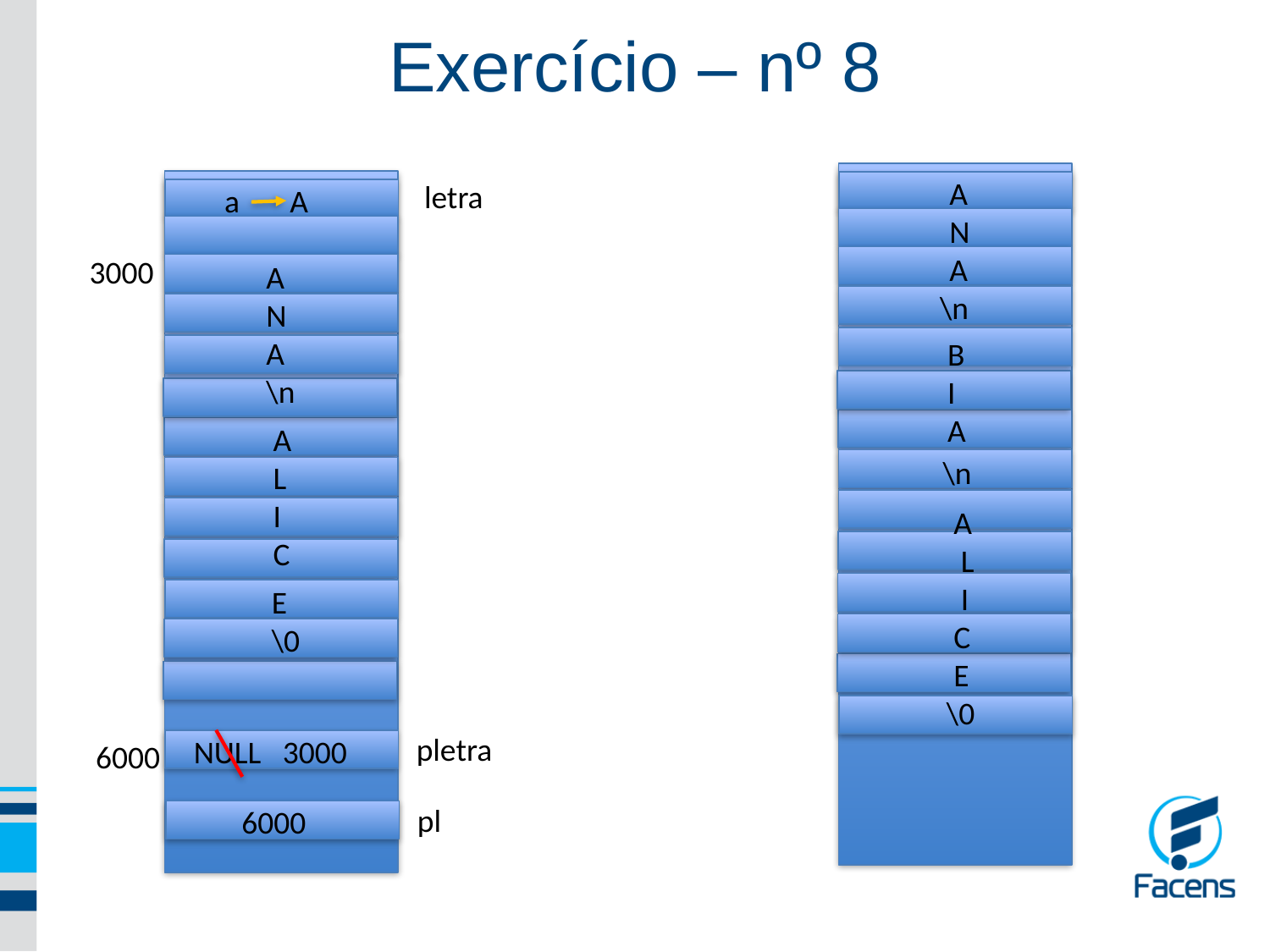

Exercício – nº 8

A
N
A

letra

   a       A
3000
   A
   N
   A
   \n
        \n
B
I
A

   A
   L
   I
   C
        \n

 A
  L
  I
 C
 E
\0

   E
   \0

pletra
NULL   3000

6000
pl
6000